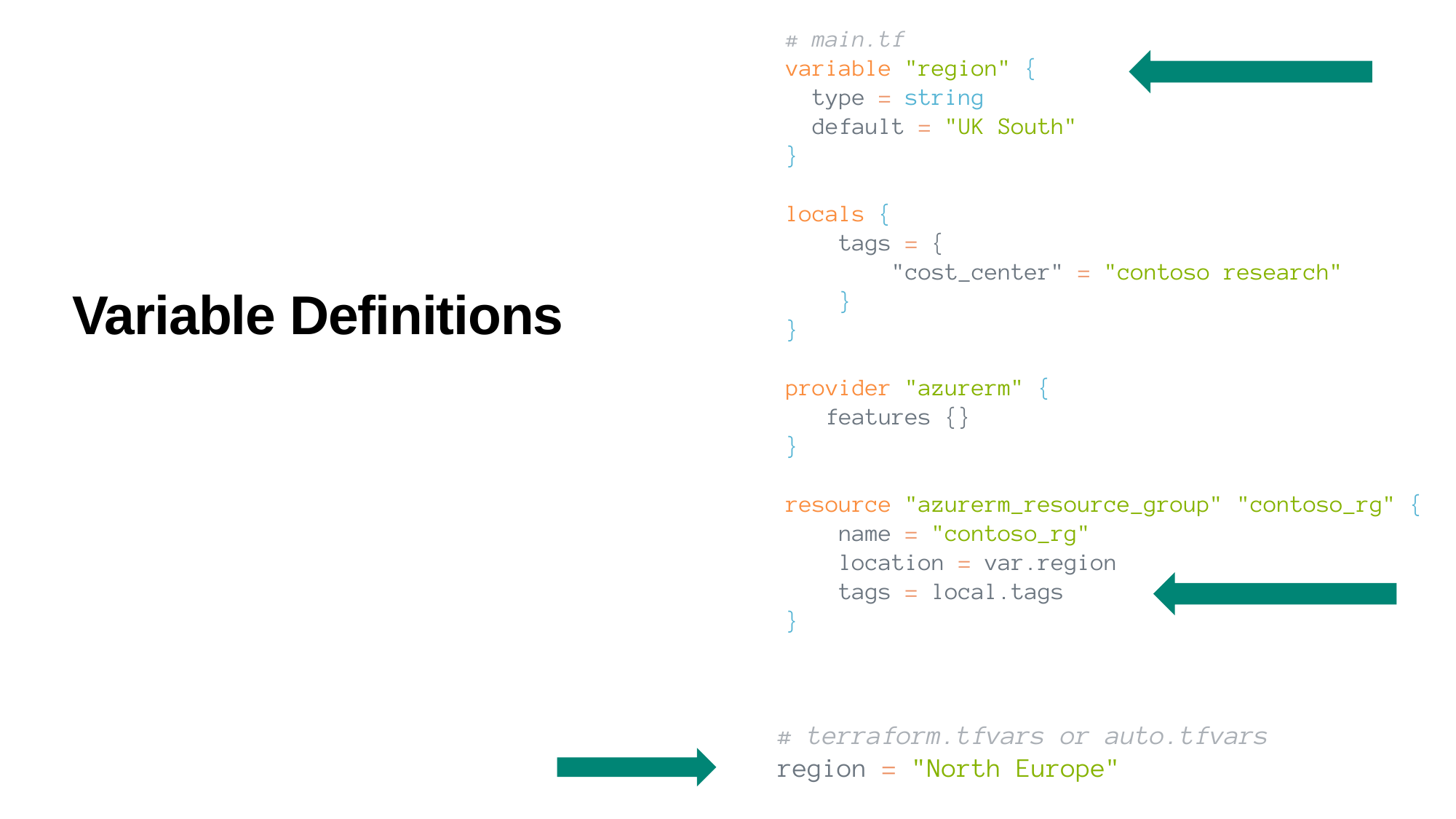

# main.tf
variable "region" {
  type = string
  default = "UK South"
}
locals {
    tags = {
        "cost_center" = "contoso research"
    }
}
provider "azurerm" {
   features {}
}
resource "azurerm_resource_group" "contoso_rg" {
    name = "contoso_rg"
    location = var.region
    tags = local.tags
}

# Variable Definitions

# terraform.tfvars or auto.tfvars
region = "North Europe"